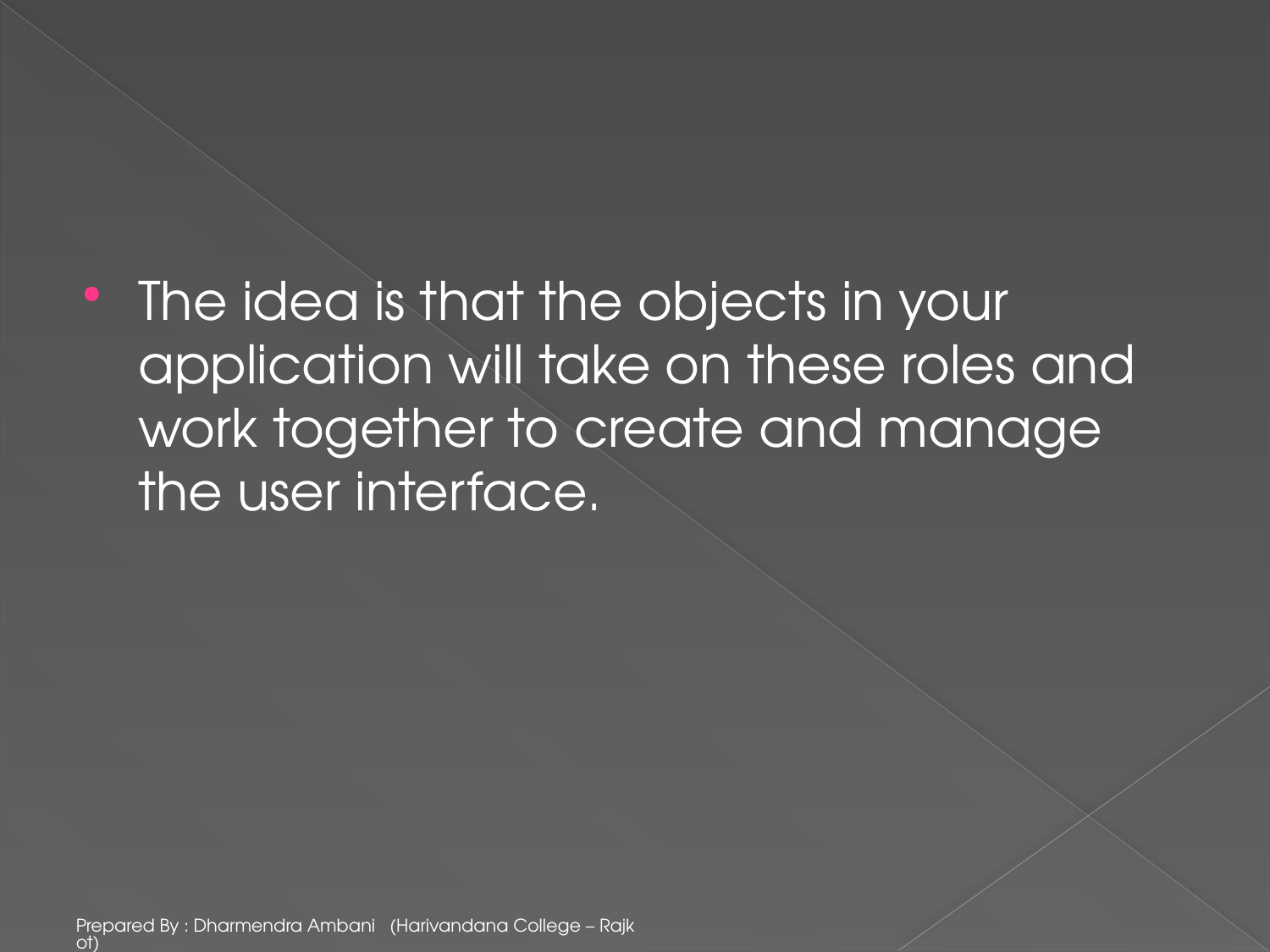

#
The idea is that the objects in your application will take on these roles and work together to create and manage the user interface.

Prepared By : Dharmendra Ambani   (Harivandana College – Rajkot)